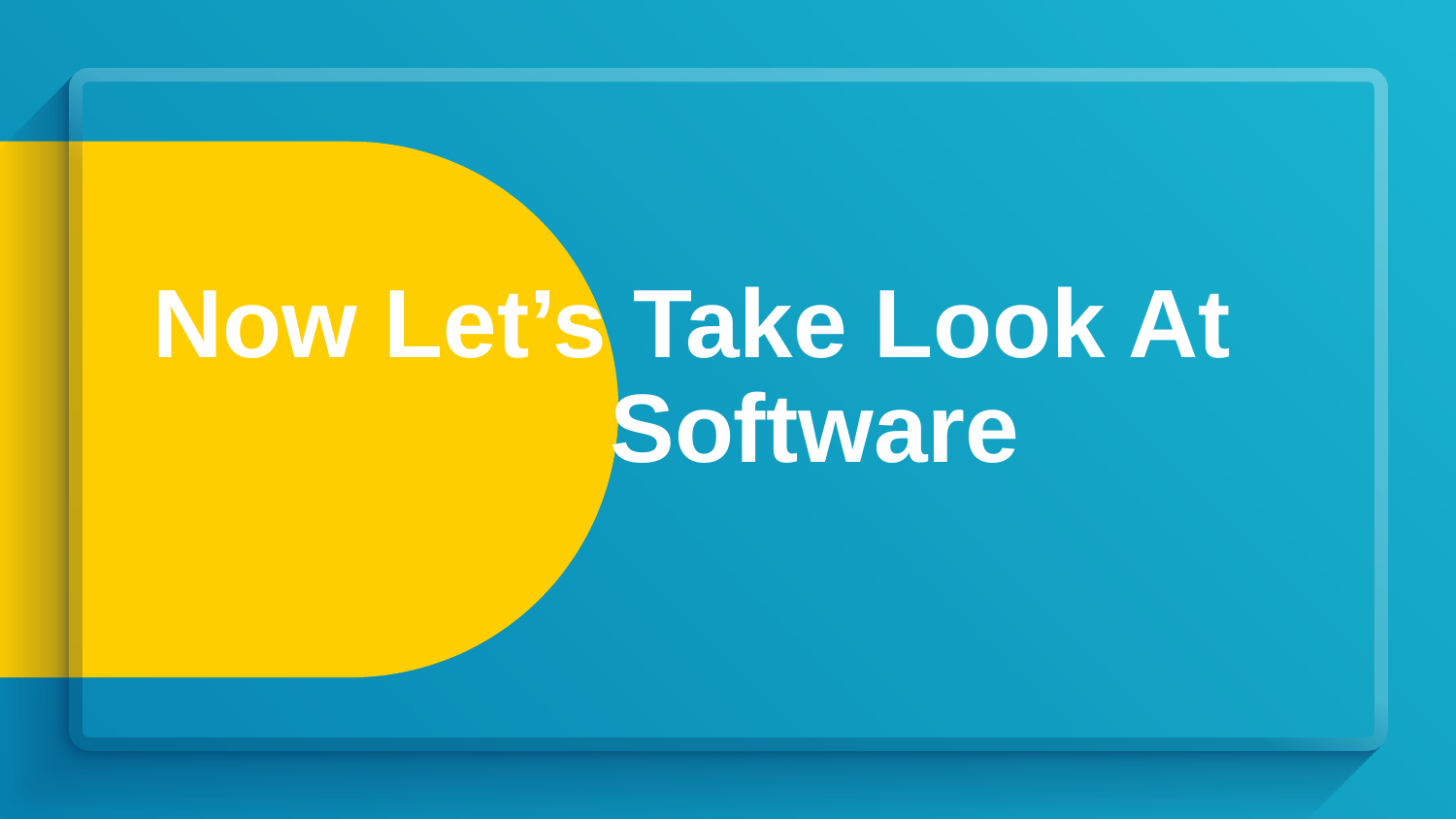

# Now Let’s Take Look At Software